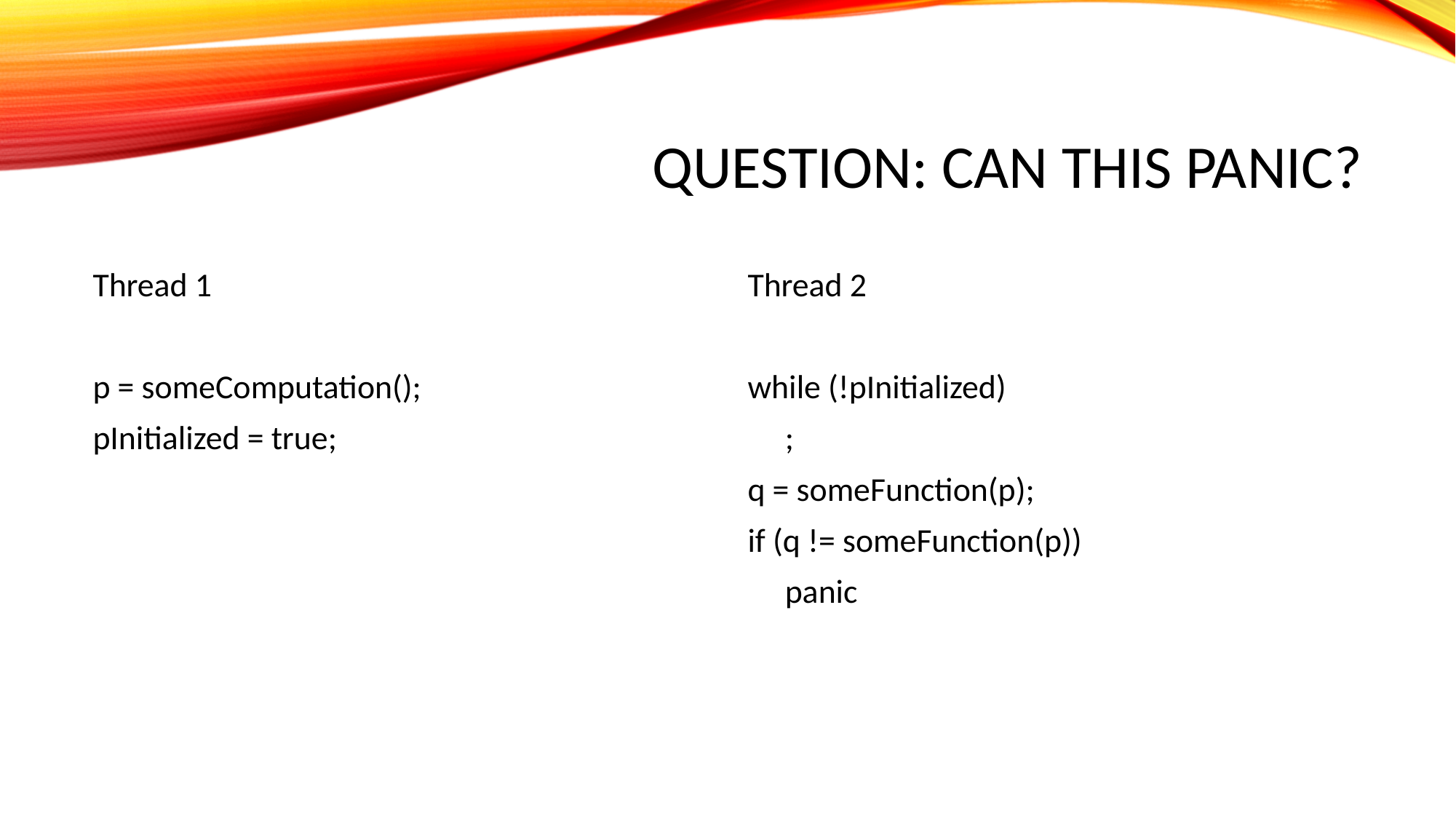

# Question: Can this panic?
Thread 1

p = someComputation();
pInitialized = true;

Thread 2

while (!pInitialized)
     ;
q = someFunction(p);
if (q != someFunction(p))
     panic